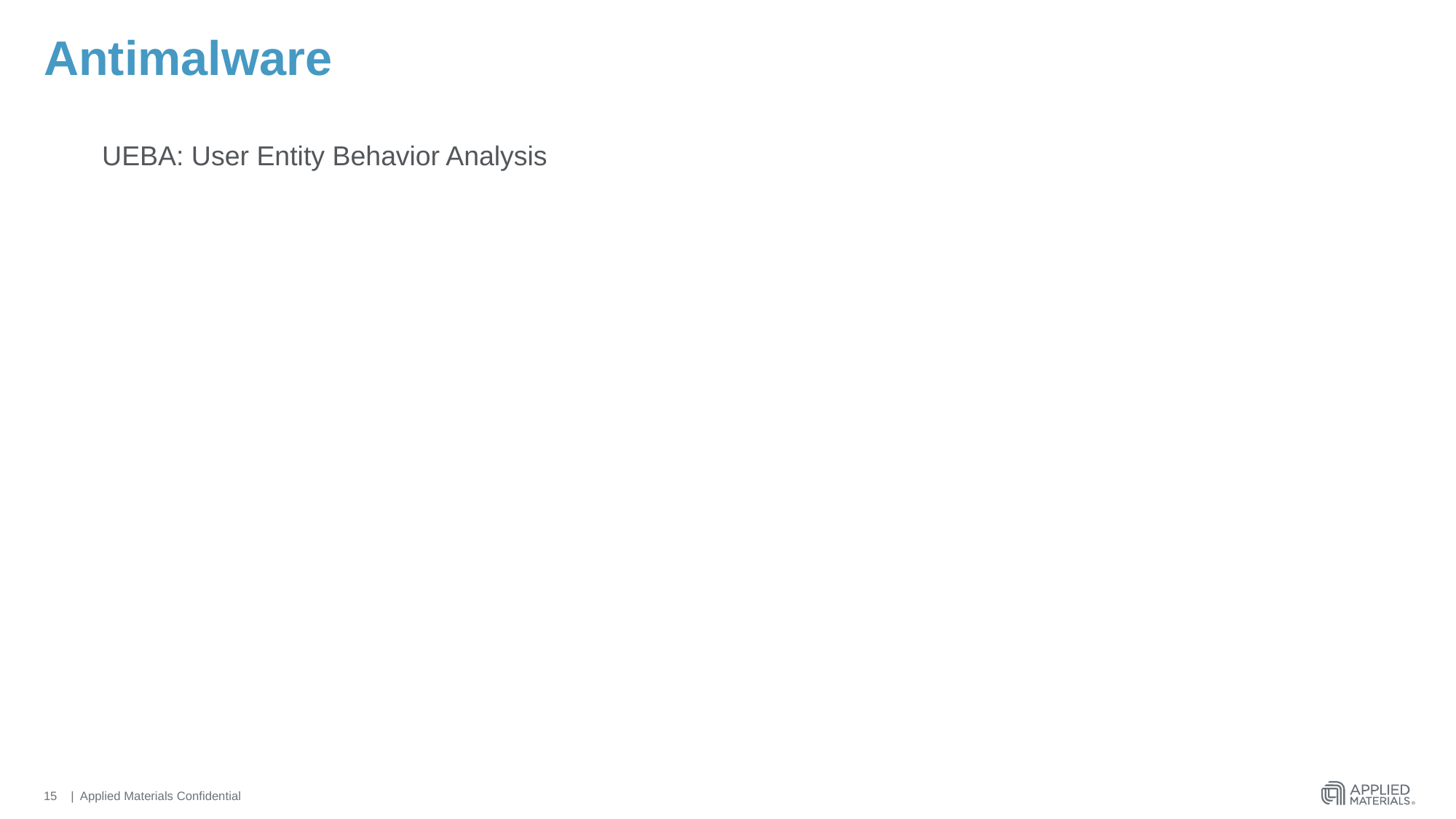

# Antimalware
UEBA: User Entity Behavior Analysis
15